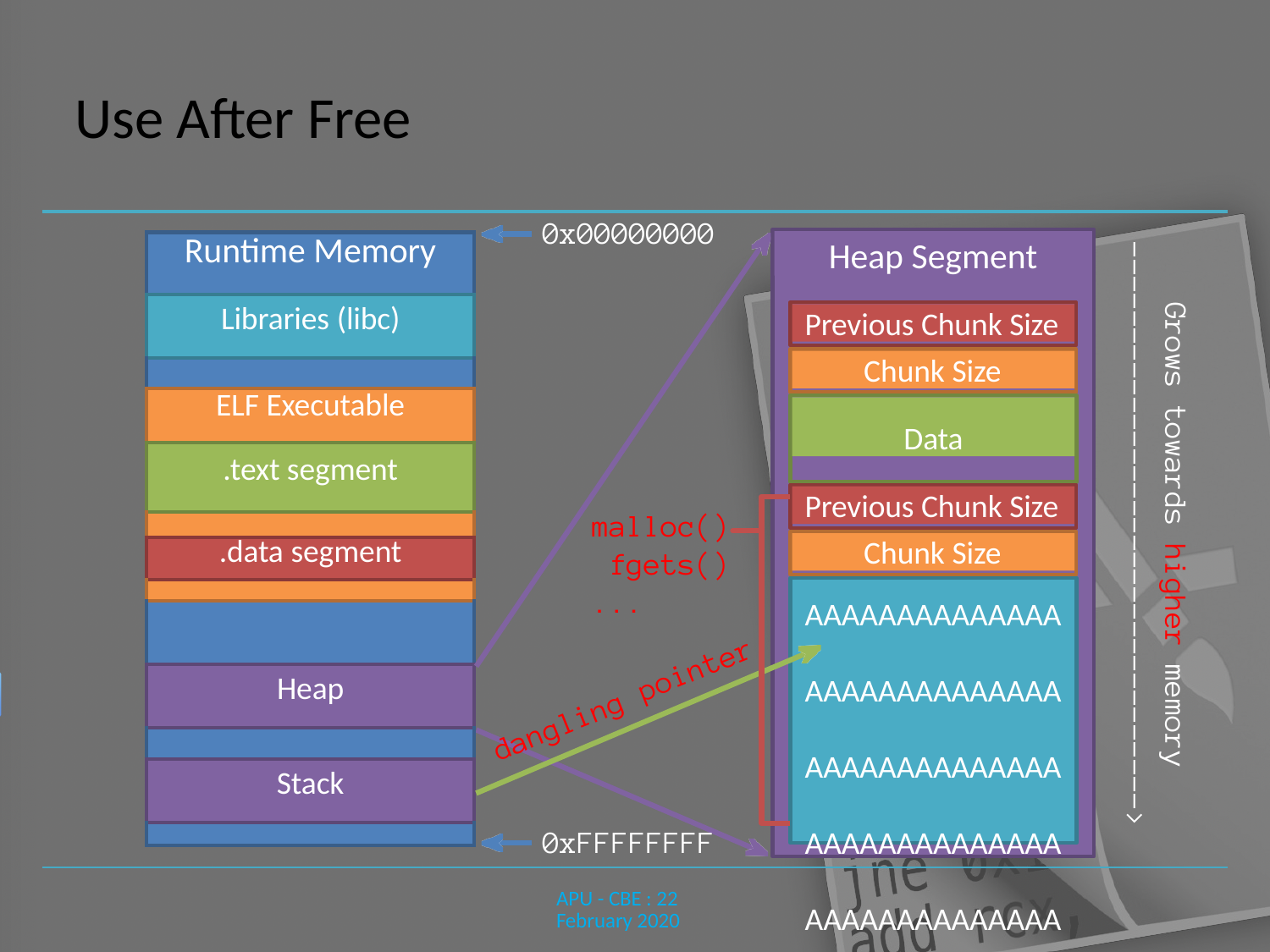

# Use After Free
0x00000000

Heap Segment
| Runtime Memory |
| --- |
| Libraries (libc) |
|  |
| ELF Executable |
| .text segment |
|  |
| .data segment |
|  |
|  |
| Heap |
|  |
| Stack |
|  |

Grows towards higher memory
--------------------------------->

Previous Chunk Size

Chunk Size

Data

Previous Chunk Size

malloc()  fgets()
...

Chunk Size

AAAAAAAAAAAAAA  AAAAAAAAAAAAAA  AAAAAAAAAAAAAA  AAAAAAAAAAAAAA  AAAAAAAAAAAAAA  AAAAAAAAAAAAAA

pointer
dangling

0xFFFFFFFF

APU - CBE : 22 February 2020